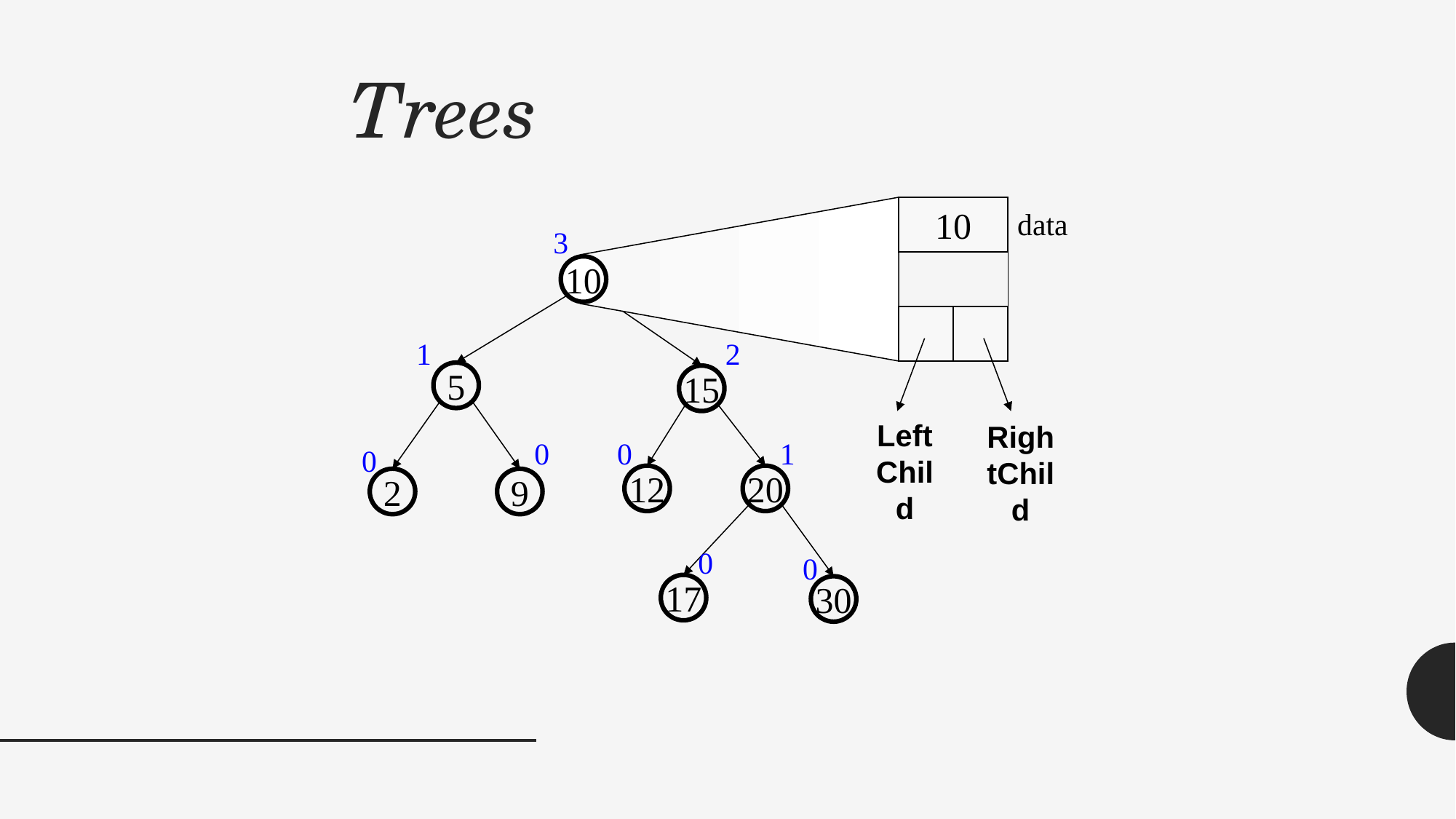

# Trees

10
data
3
10

1
2

5
15
Left Child
RightChild
0
0
1
0
12
20
2
9
0
0
17
30